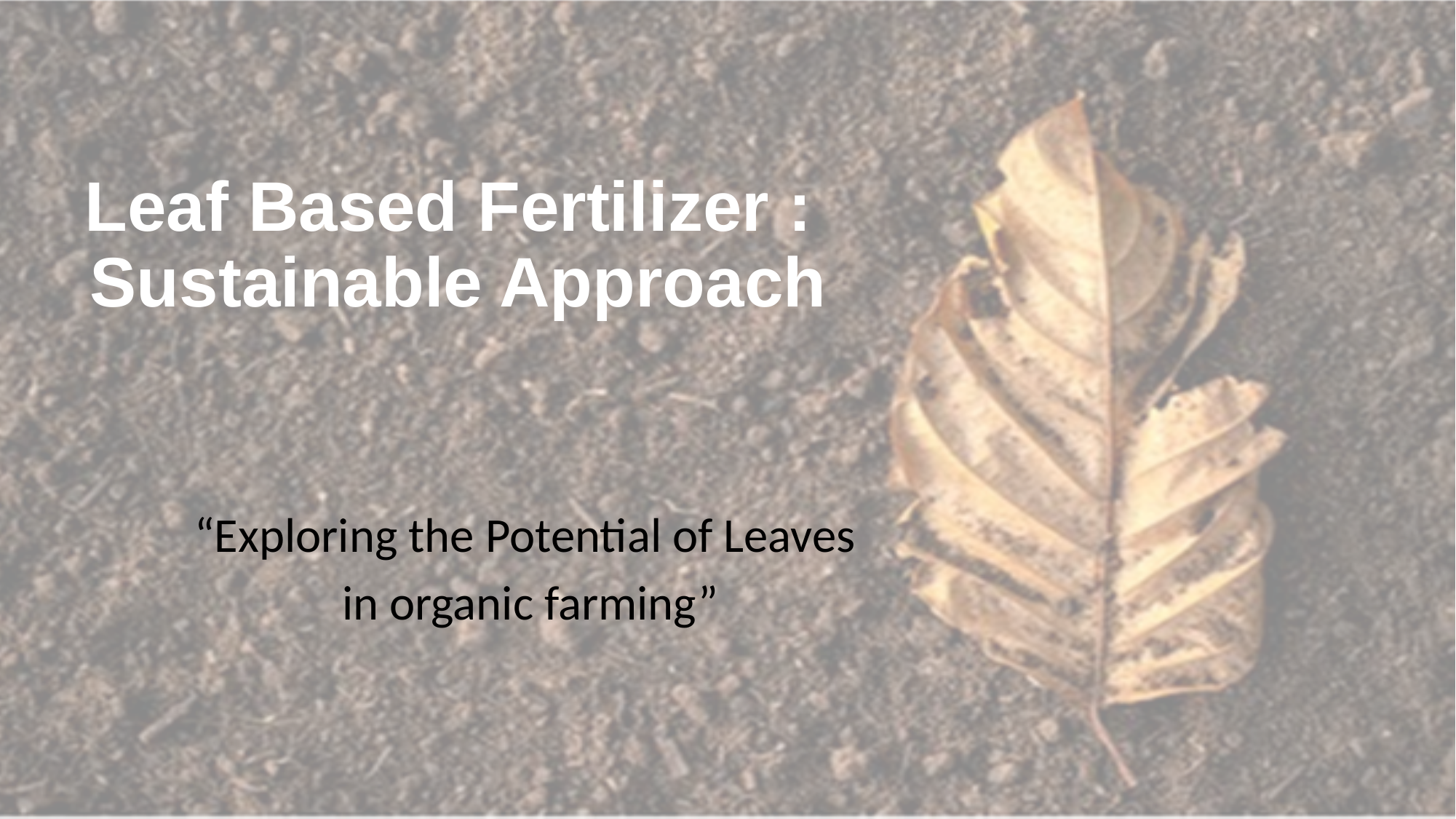

# Leaf Based Fertilizer : Sustainable Approach
“Exploring the Potential of Leaves
 in organic farming”